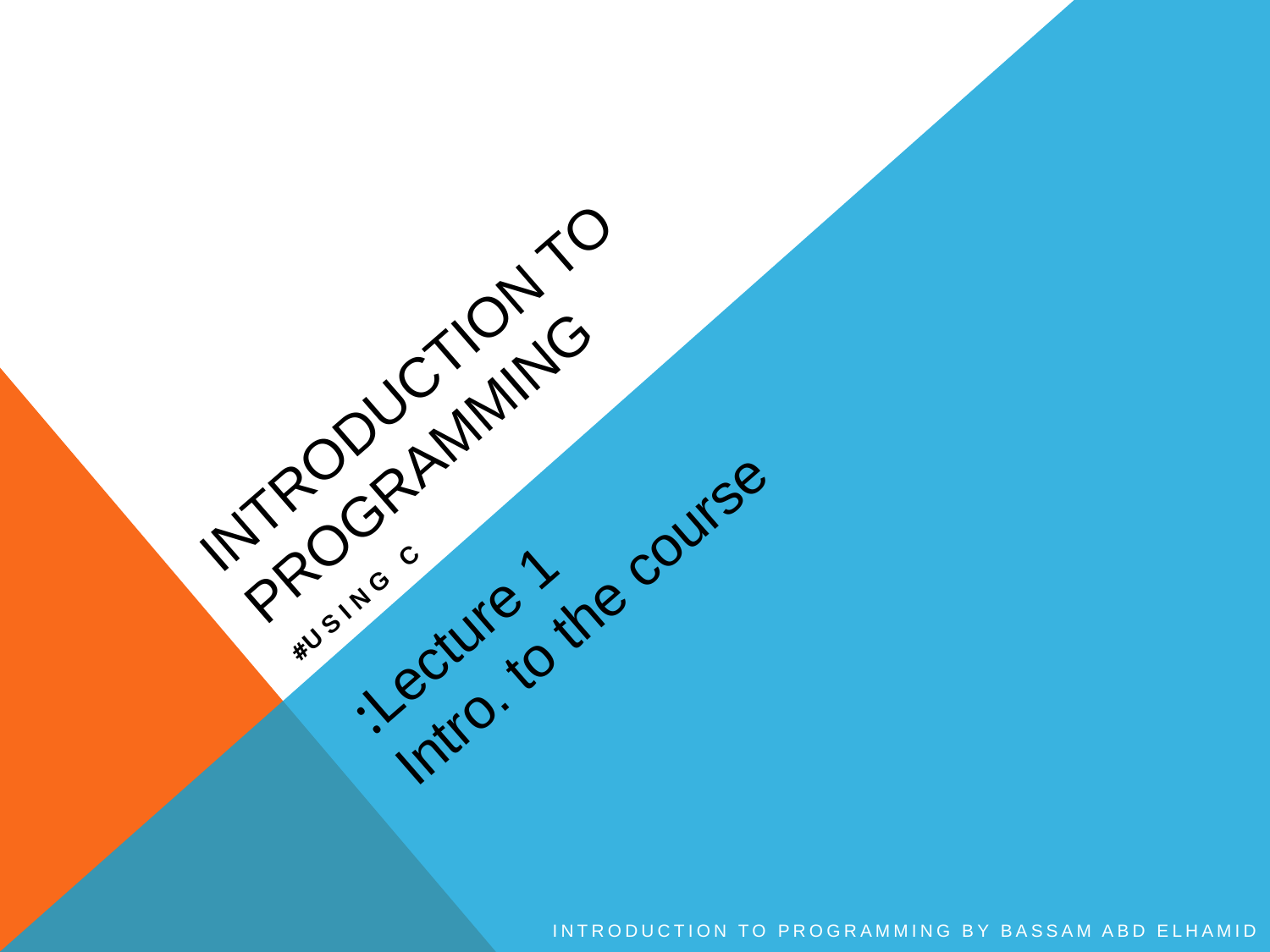

# Introduction to programming
Using c#
Lecture 1:
Intro. to the course
Introduction to Programming By Bassam Abd Elhamid